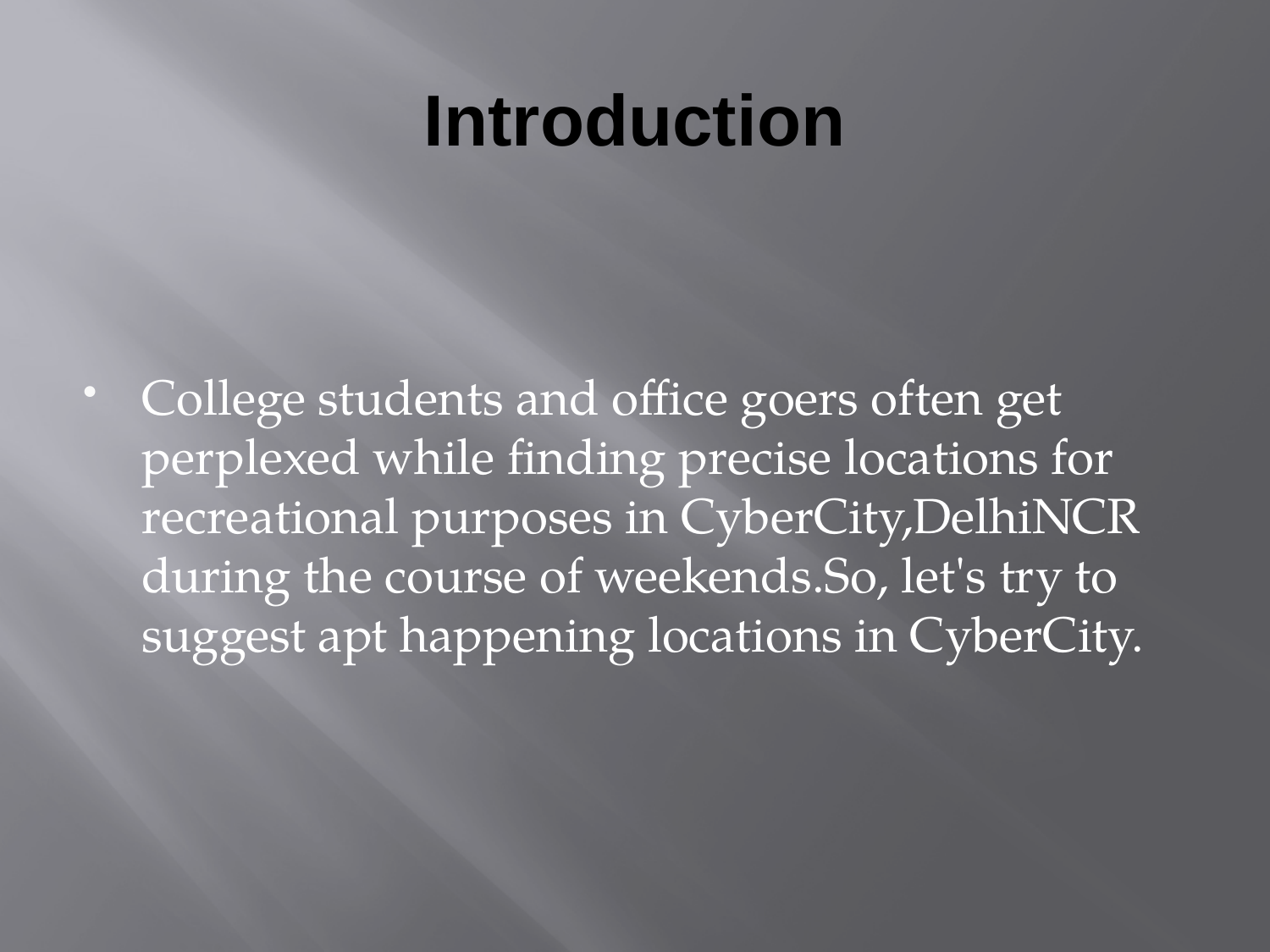

# Introduction
College students and office goers often get perplexed while finding precise locations for recreational purposes in CyberCity,DelhiNCR during the course of weekends.So, let's try to suggest apt happening locations in CyberCity.